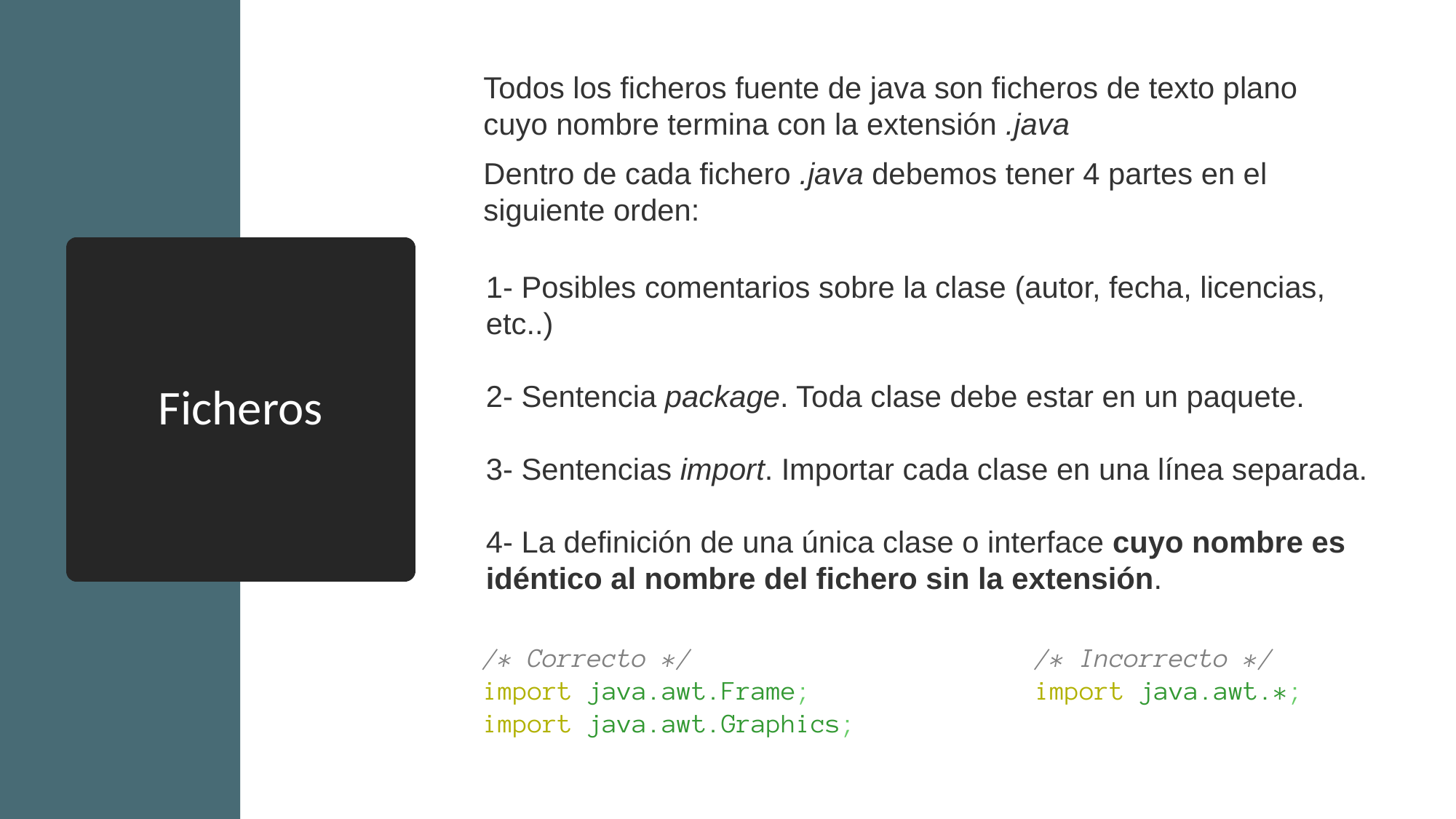

Todos los ficheros fuente de java son ficheros de texto plano cuyo nombre termina con la extensión .java
Dentro de cada fichero .java debemos tener 4 partes en el siguiente orden:
Ficheros
1- Posibles comentarios sobre la clase (autor, fecha, licencias, etc..)

2- Sentencia package. Toda clase debe estar en un paquete.

3- Sentencias import. Importar cada clase en una línea separada.

4- La definición de una única clase o interface cuyo nombre es idéntico al nombre del fichero sin la extensión.
/* Correcto */                       /* Incorrecto */
import java.awt.Frame;               import java.awt.*;
import java.awt.Graphics;